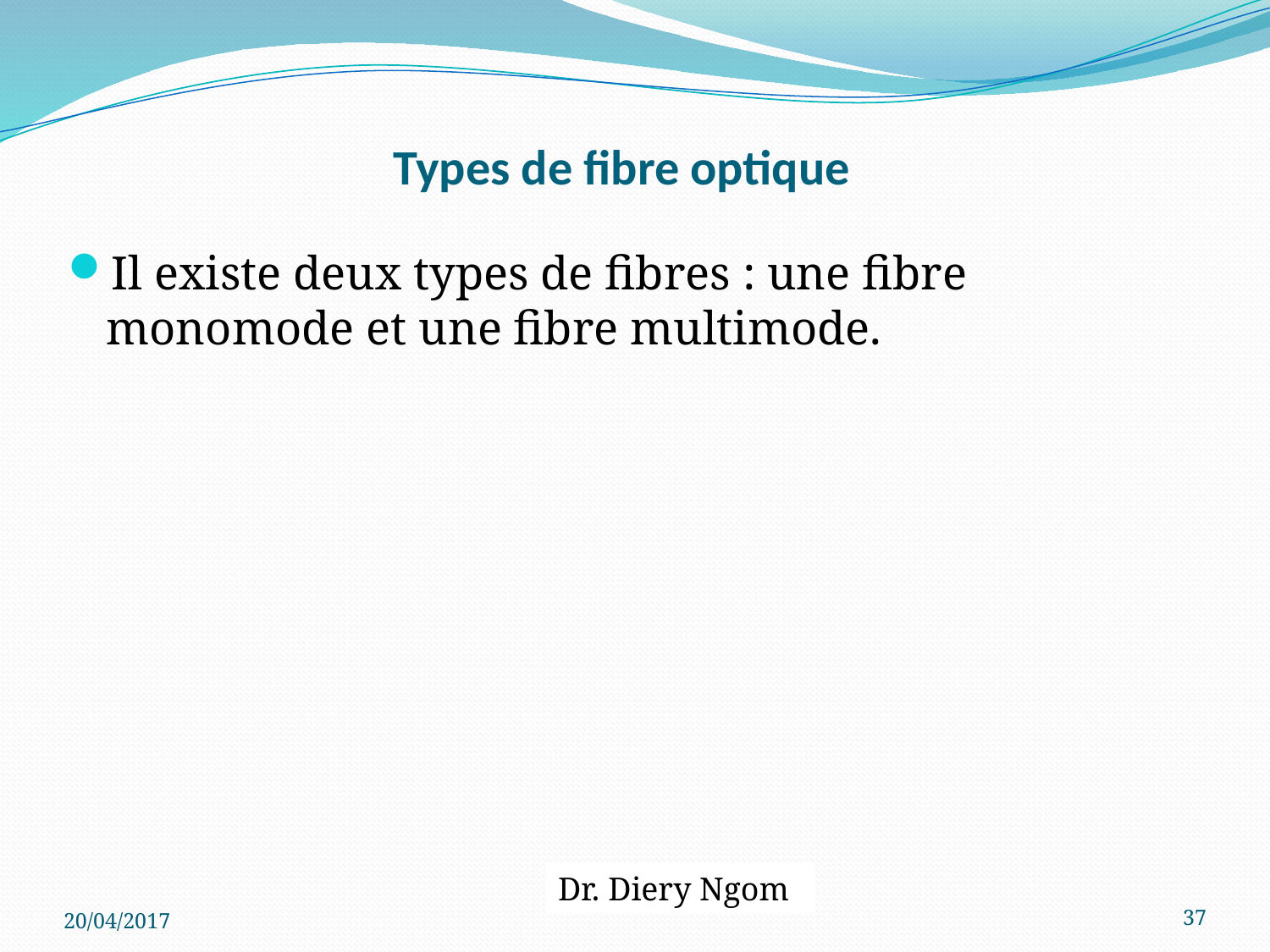

# Types de fibre optique
Il existe deux types de fibres : une fibre monomode et une fibre multimode.

Dr. Diery Ngom
20/04/2017
37